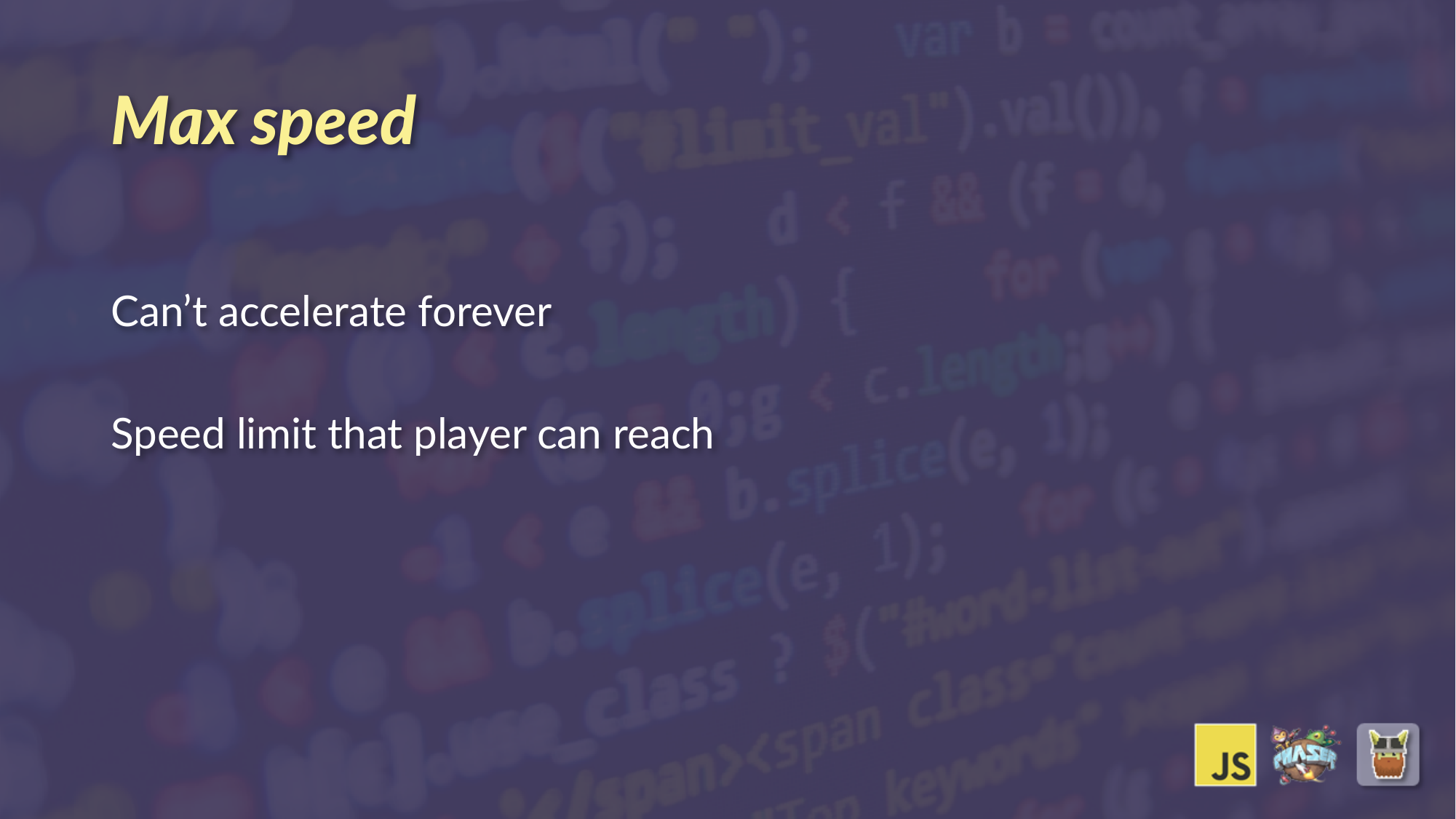

# Max speed

Can’t accelerate forever

Speed limit that player can reach